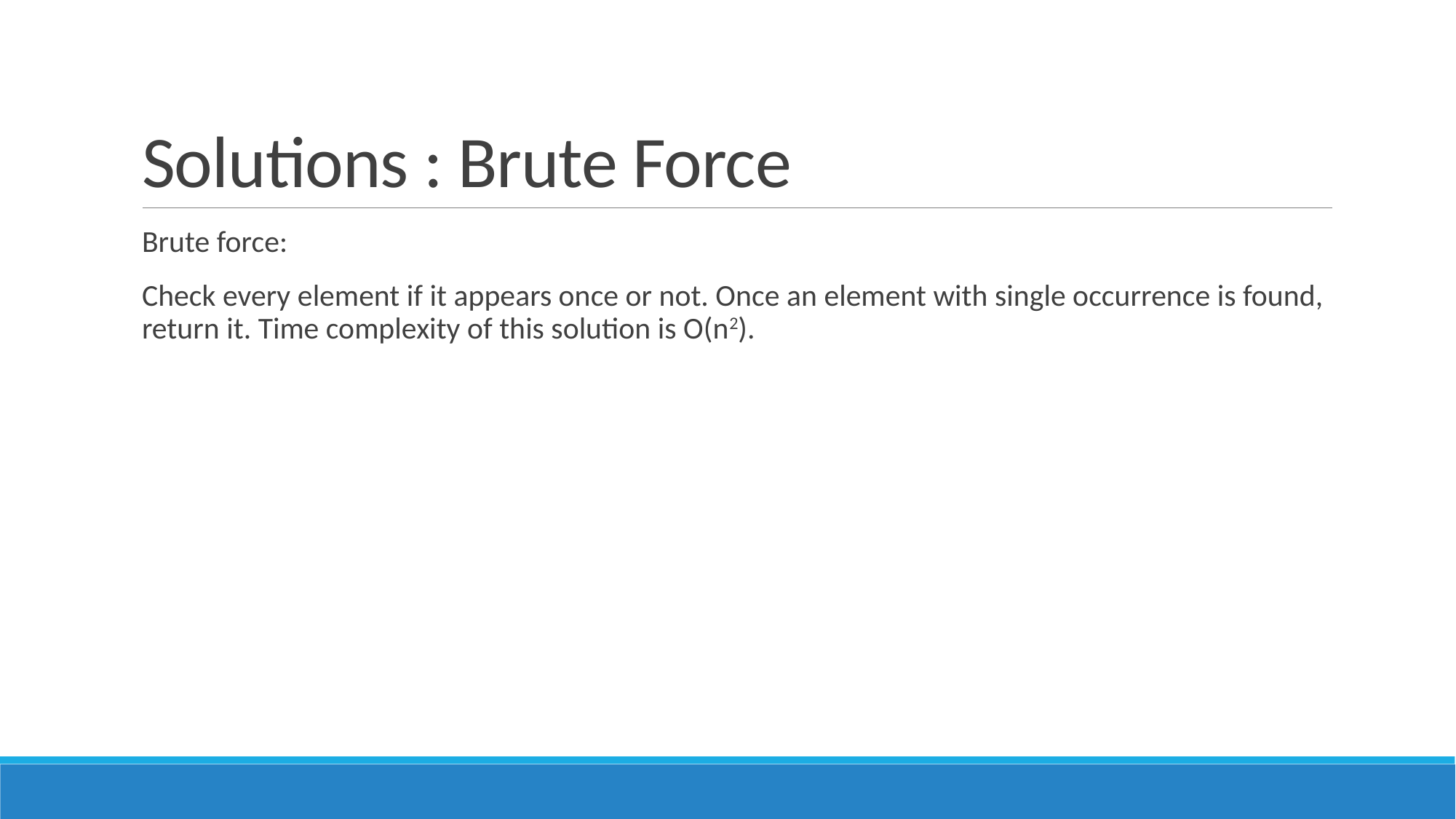

# Solutions : Brute Force
Brute force:
Check every element if it appears once or not. Once an element with single occurrence is found, return it. Time complexity of this solution is O(n2).